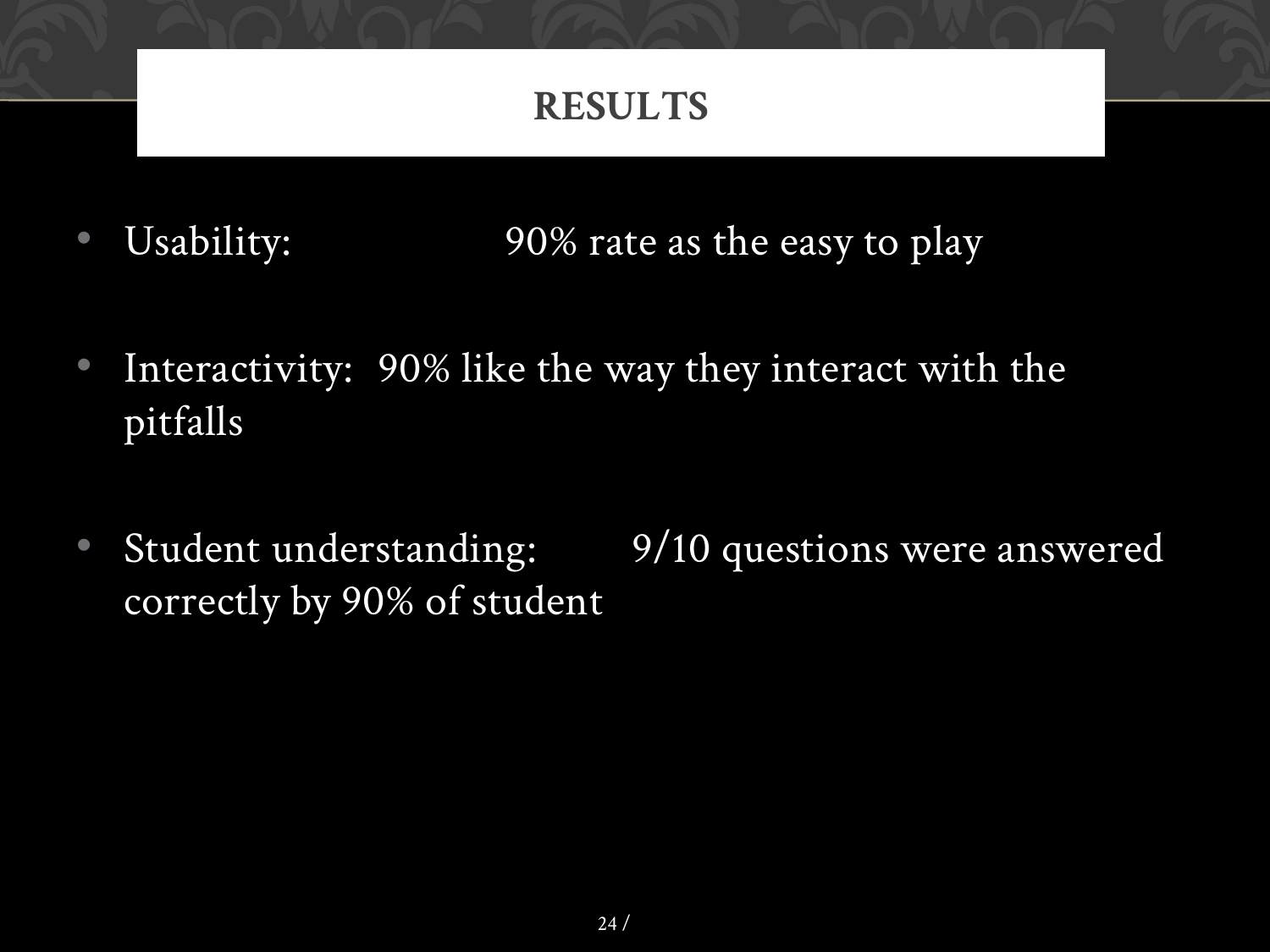

# Results
Usability:		90% rate as the easy to play

Interactivity:	90% like the way they interact with the pitfalls

Student understanding: 	9/10 questions were answered correctly by 90% of student